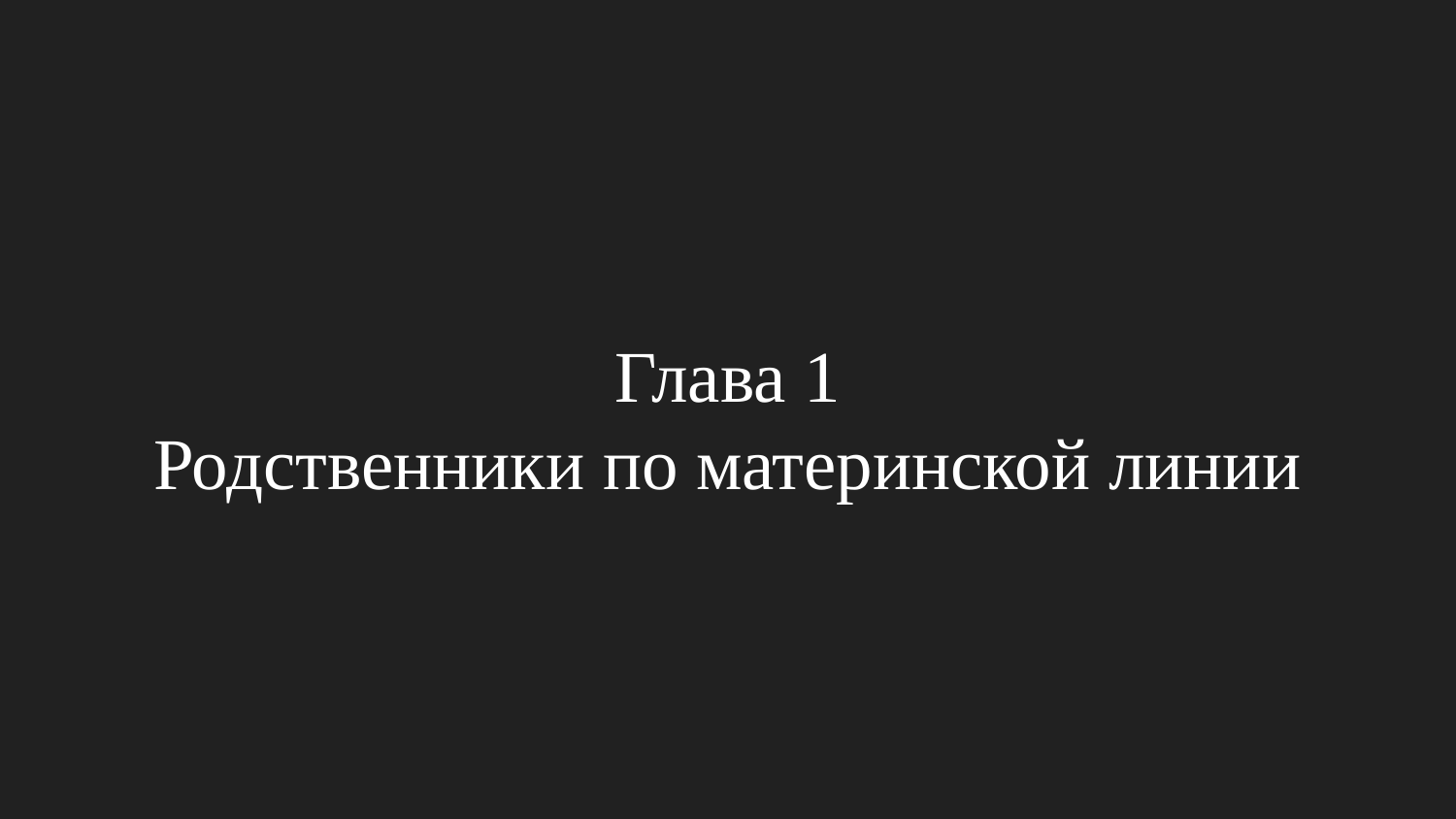

# Глава 1
Родственники по материнской линии